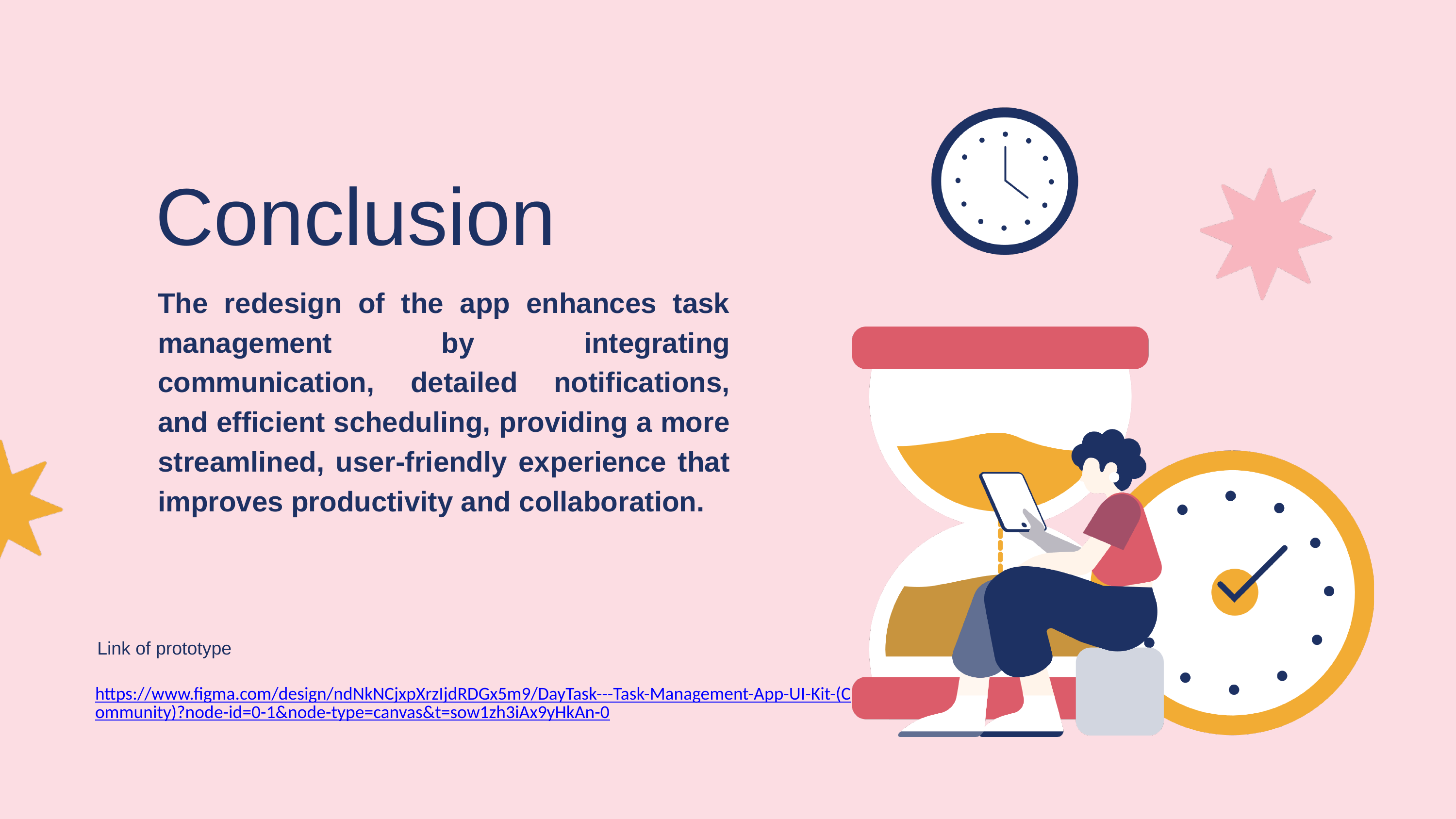

Conclusion
The redesign of the app enhances task management by integrating communication, detailed notifications, and efficient scheduling, providing a more streamlined, user-friendly experience that improves productivity and collaboration.

Link of prototype
https://www.figma.com/design/ndNkNCjxpXrzIjdRDGx5m9/DayTask---Task-Management-App-UI-Kit-(Community)?node-id=0-1&node-type=canvas&t=sow1zh3iAx9yHkAn-0